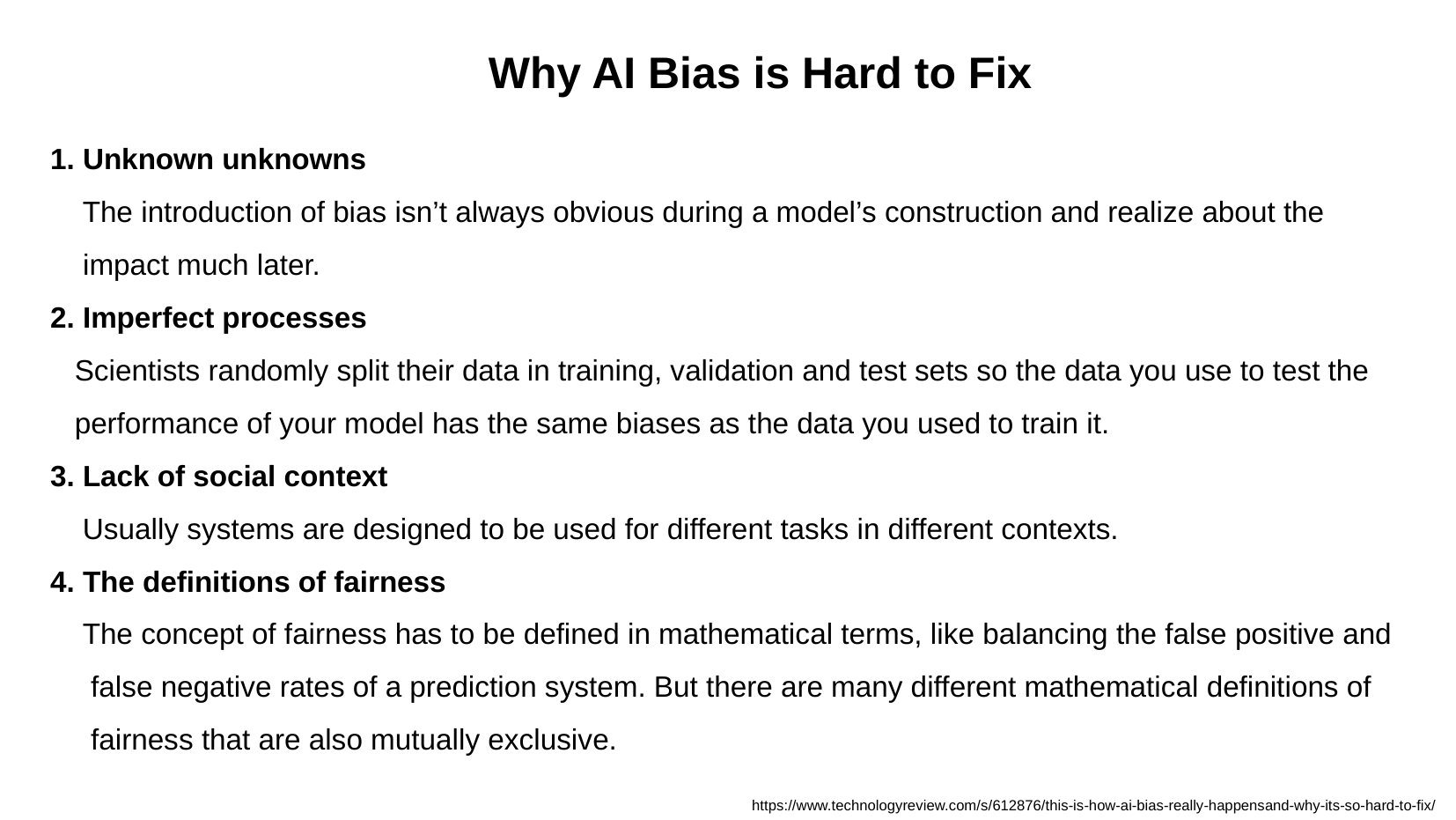

Why AI Bias is Hard to Fix
1. Unknown unknowns
    The introduction of bias isn’t always obvious during a model’s construction and realize about the               impact much later.
2. Imperfect processes
   Scientists randomly split their data in training, validation and test sets so the data you use to test the        performance of your model has the same biases as the data you used to train it.
3. Lack of social context
    Usually systems are designed to be used for different tasks in different contexts.
4. The definitions of fairness
    The concept of fairness has to be defined in mathematical terms, like balancing the false positive and       false negative rates of a prediction system. But there are many different mathematical definitions of          fairness that are also mutually exclusive.
https://www.technologyreview.com/s/612876/this-is-how-ai-bias-really-happensand-why-its-so-hard-to-fix/